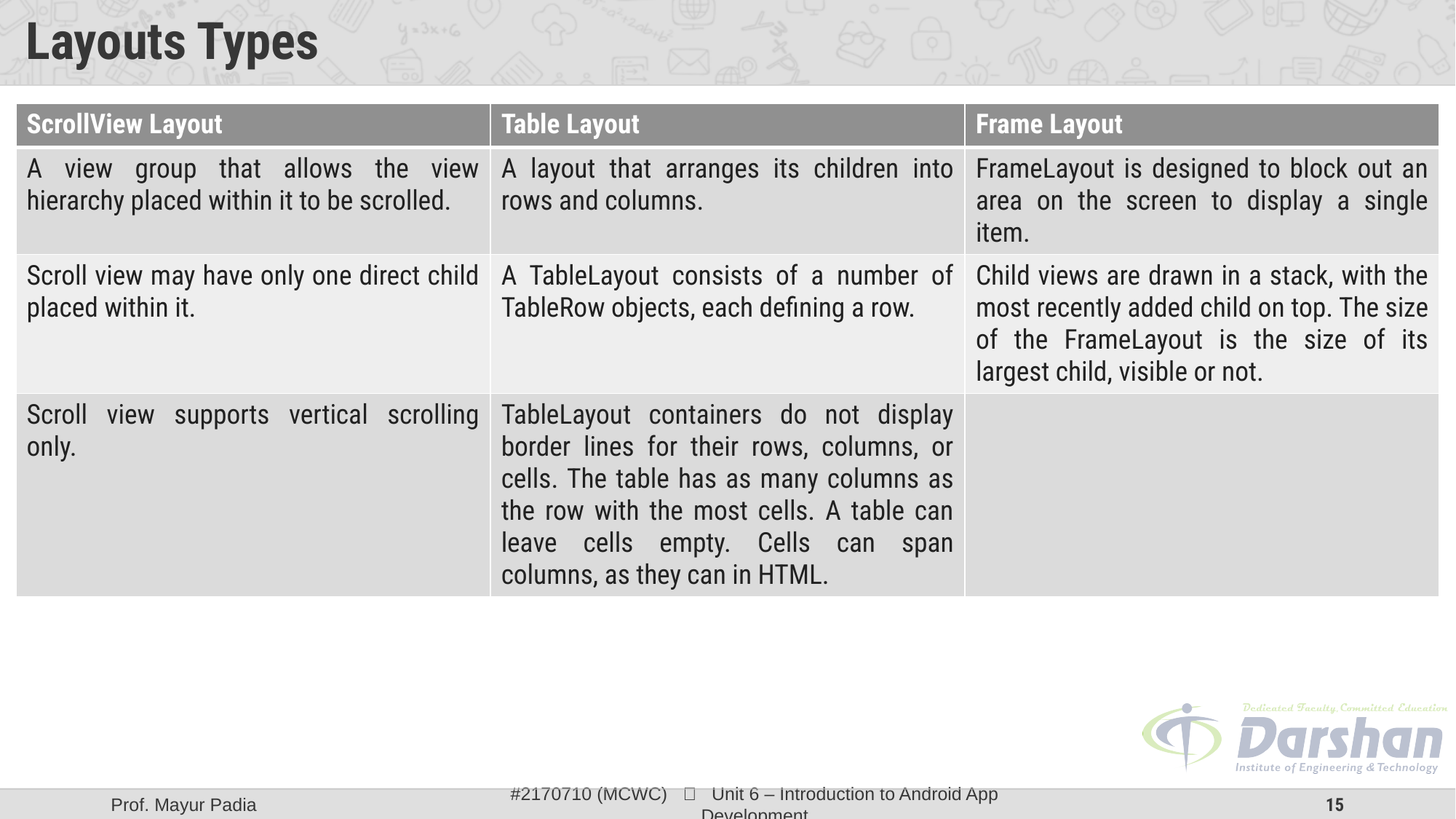

# Layouts Types
| ScrollView Layout | Table Layout | Frame Layout |
| --- | --- | --- |
| A view group that allows the view hierarchy placed within it to be scrolled. | A layout that arranges its children into rows and columns. | FrameLayout is designed to block out an area on the screen to display a single item. |
| Scroll view may have only one direct child placed within it. | A TableLayout consists of a number of TableRow objects, each defining a row. | Child views are drawn in a stack, with the most recently added child on top. The size of the FrameLayout is the size of its largest child, visible or not. |
| Scroll view supports vertical scrolling only. | TableLayout containers do not display border lines for their rows, columns, or cells. The table has as many columns as the row with the most cells. A table can leave cells empty. Cells can span columns, as they can in HTML. |  |